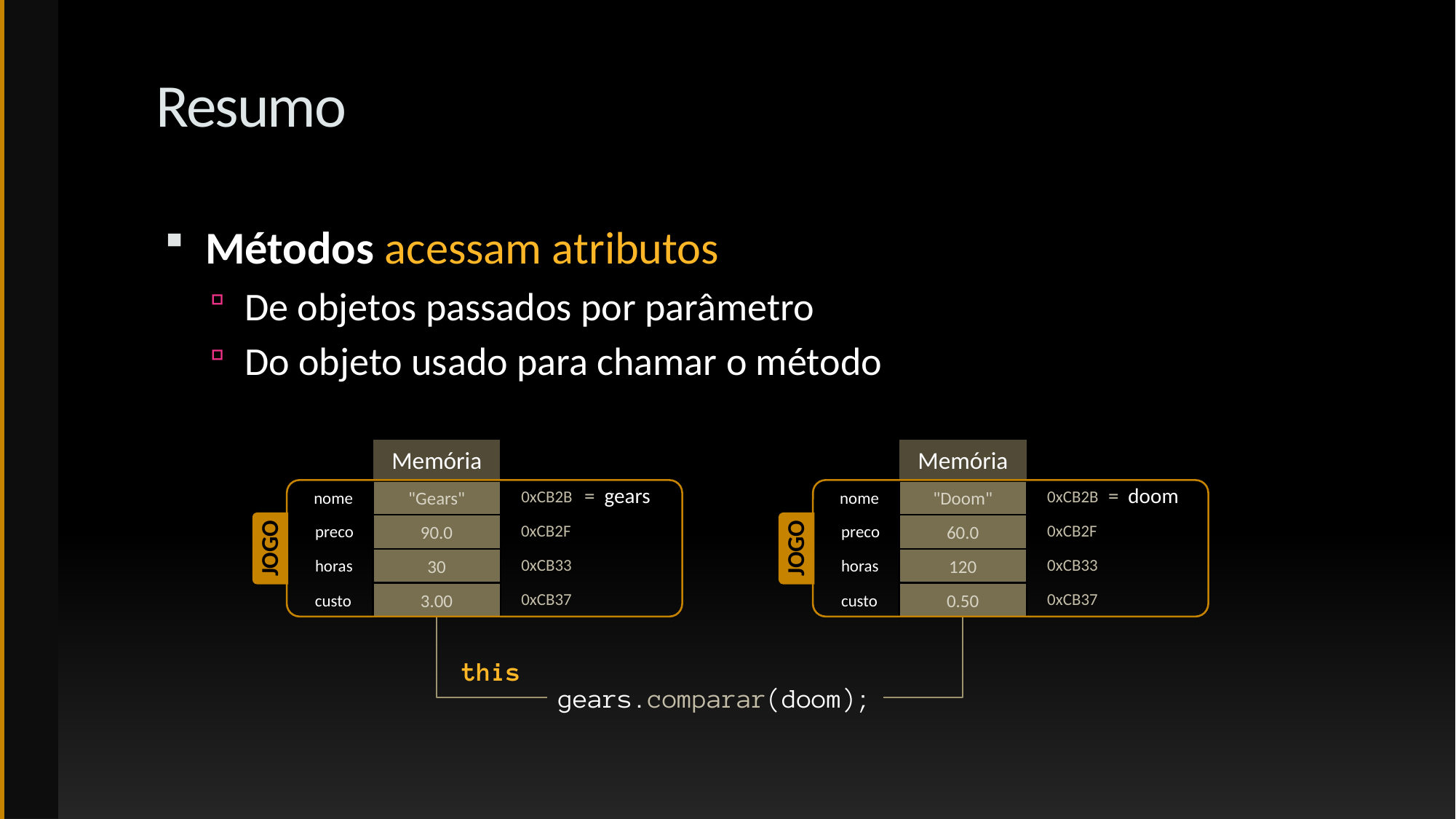

# Resumo
Métodos acessam atributos
De objetos passados por parâmetro
Do objeto usado para chamar o método

Memória
=  gears

"Gears"
0xCB2B
nome
90.0
0xCB2F
preco
Jogo
30
0xCB33
horas
3.00
0xCB37
custo
Memória
=  doom

"Doom"
0xCB2B
nome
60.0
0xCB2F
preco
Jogo
120
0xCB33
horas
0.50
0xCB37
custo
this
gears.comparar(doom);